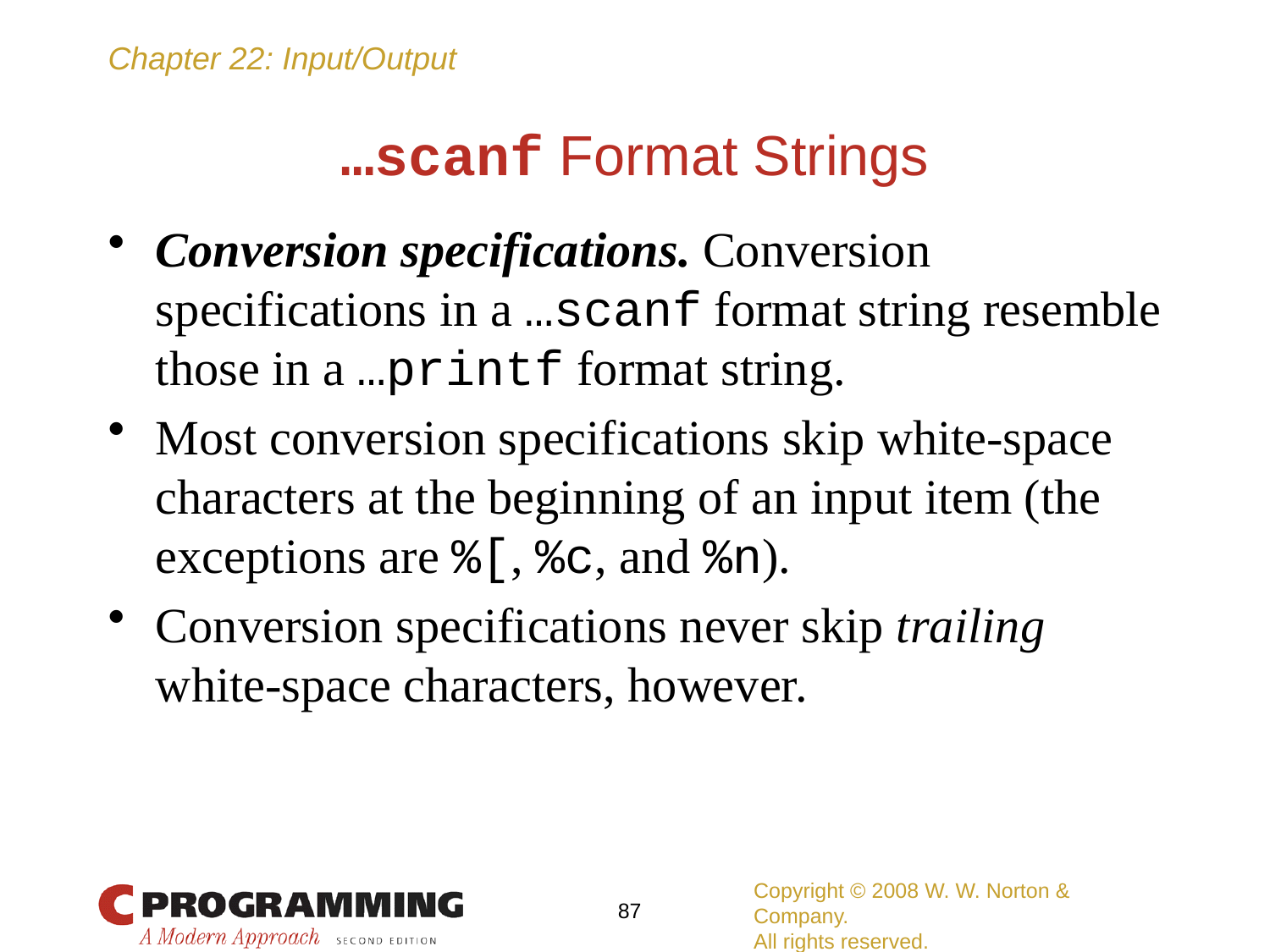

# …scanf Format Strings
Conversion specifications. Conversion specifications in a …scanf format string resemble those in a …printf format string.
Most conversion specifications skip white-space characters at the beginning of an input item (the exceptions are %[, %c, and %n).
Conversion specifications never skip trailing white-space characters, however.
Copyright © 2008 W. W. Norton & Company.
All rights reserved.
87